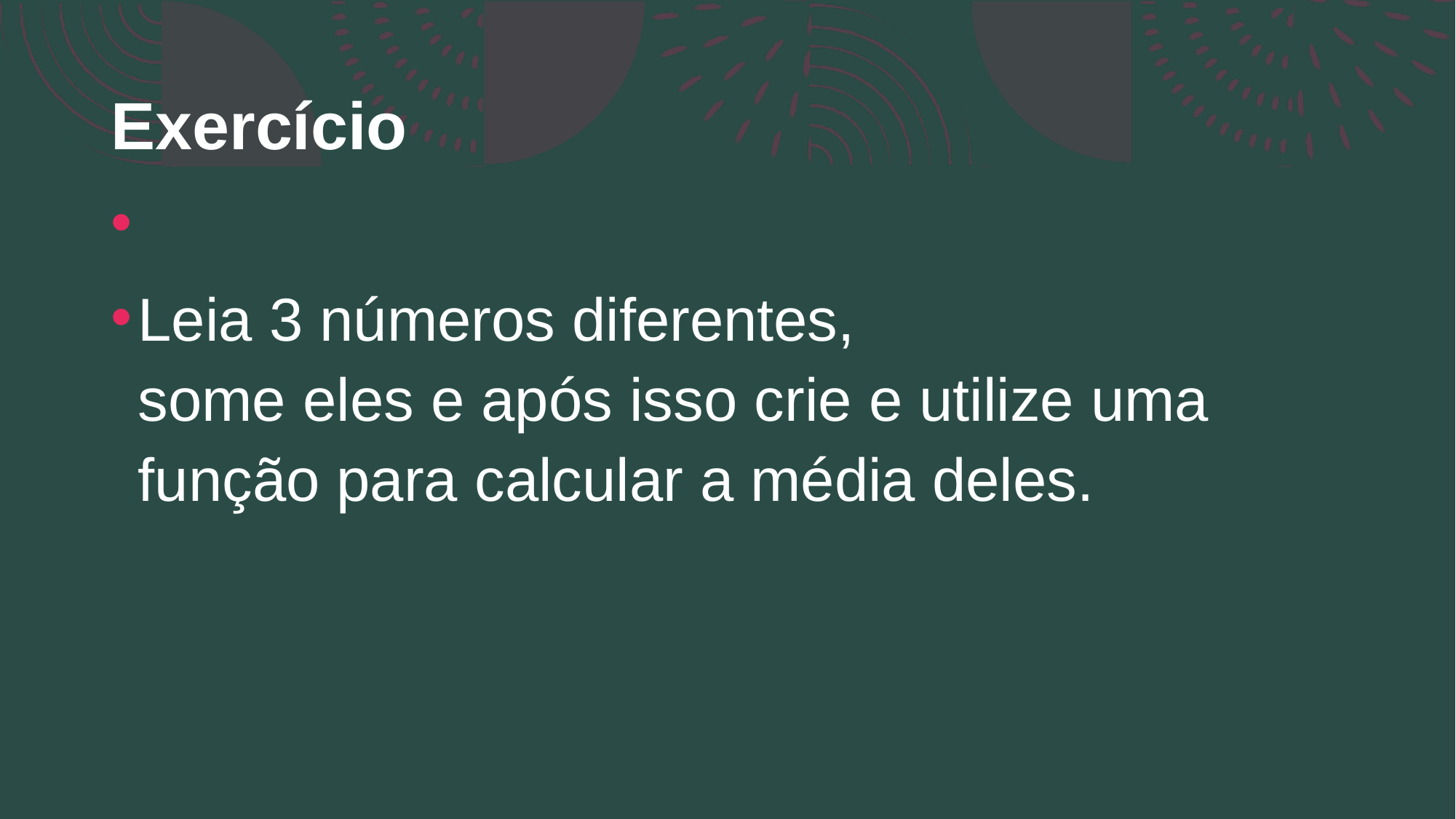

# Exercício

Leia 3 números diferentes, some eles e após isso crie e utilize uma função para calcular a média deles.